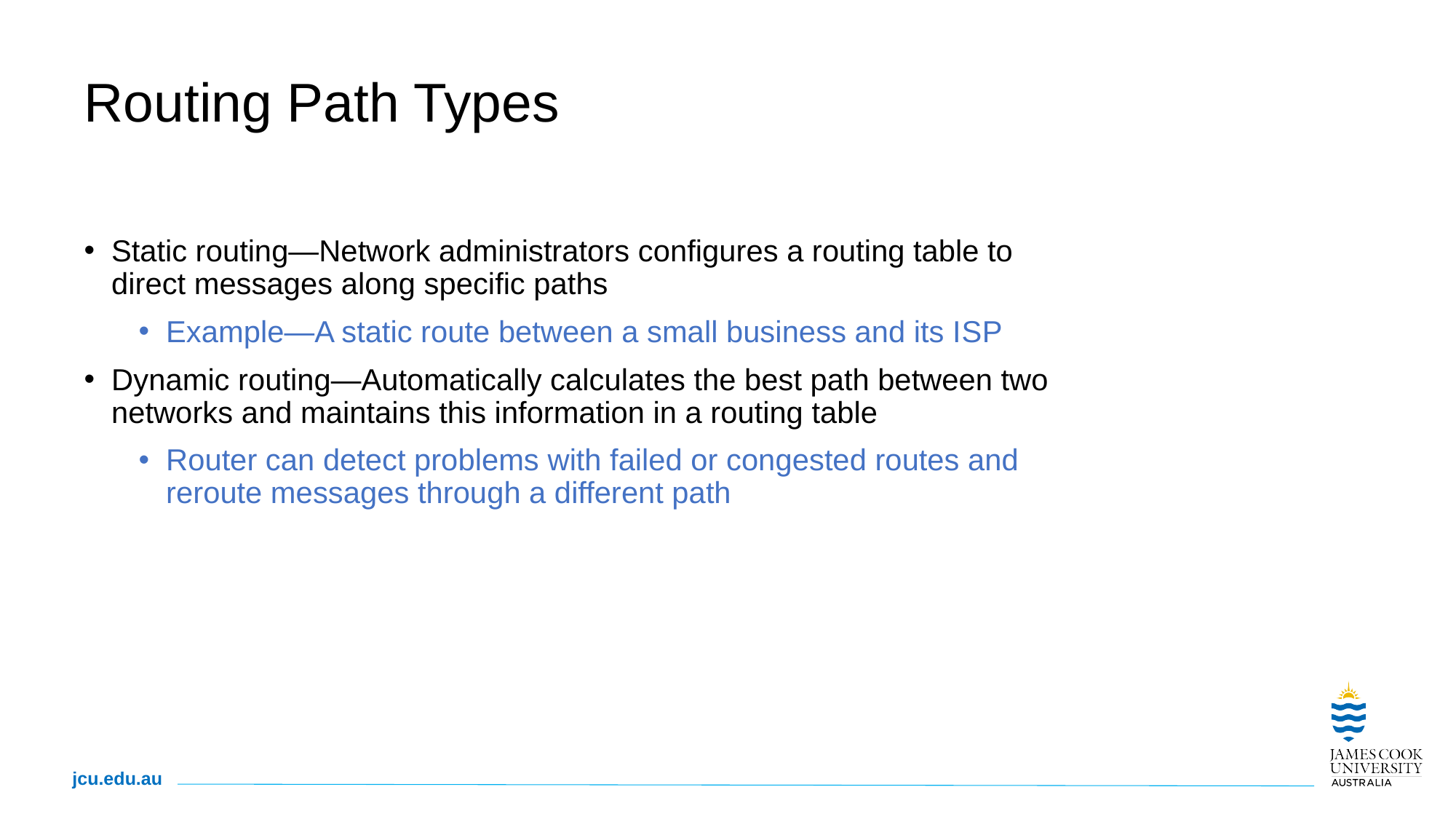

# Routing Path Types
Static routing—Network administrators configures a routing table to direct messages along specific paths
Example—A static route between a small business and its I S P
Dynamic routing—Automatically calculates the best path between two networks and maintains this information in a routing table
Router can detect problems with failed or congested routes and reroute messages through a different path